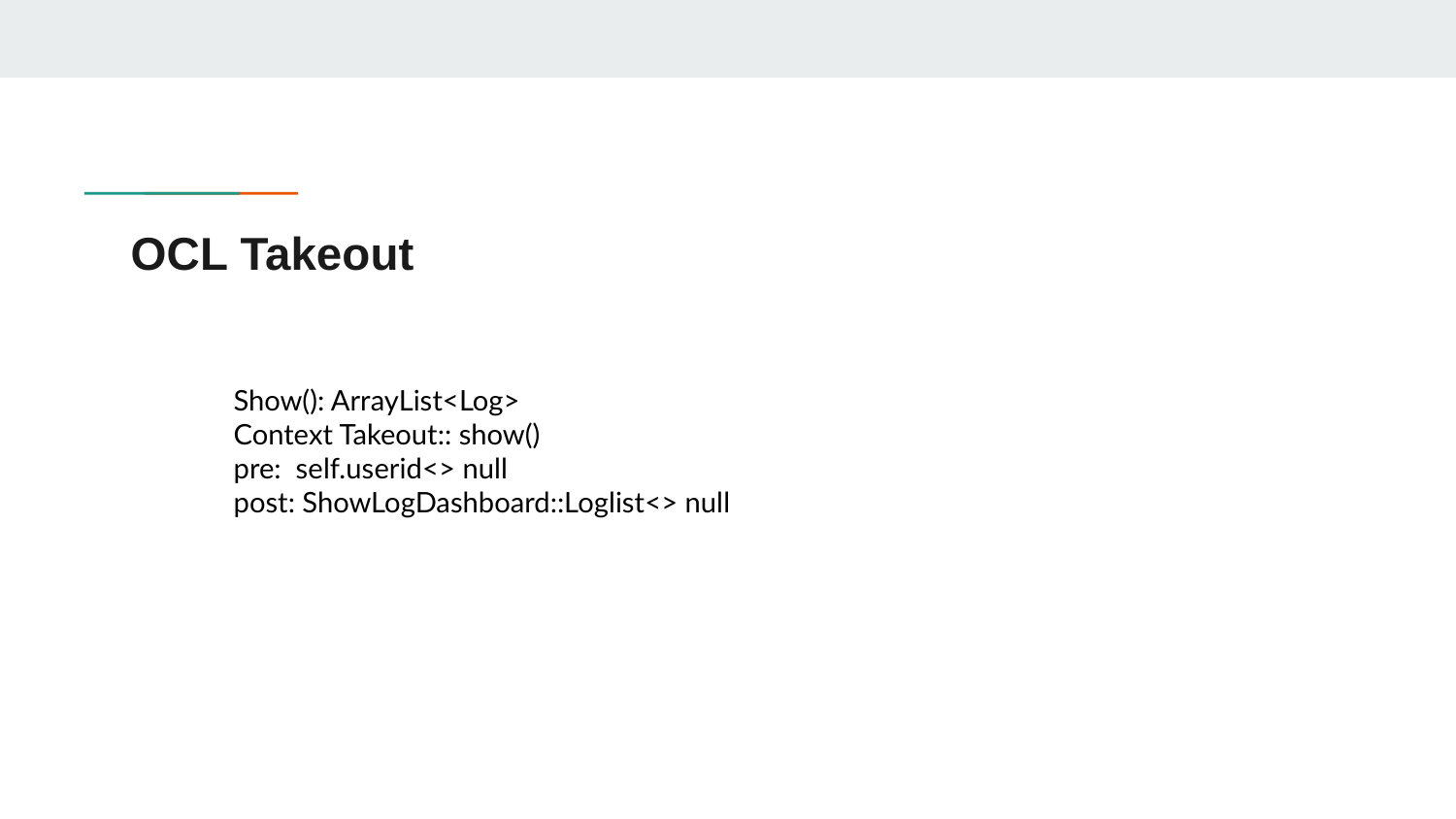

# OCL Takeout
Show(): ArrayList<Log>
Context Takeout:: show()
pre:  self.userid<> null
post: ShowLogDashboard::Loglist<> null